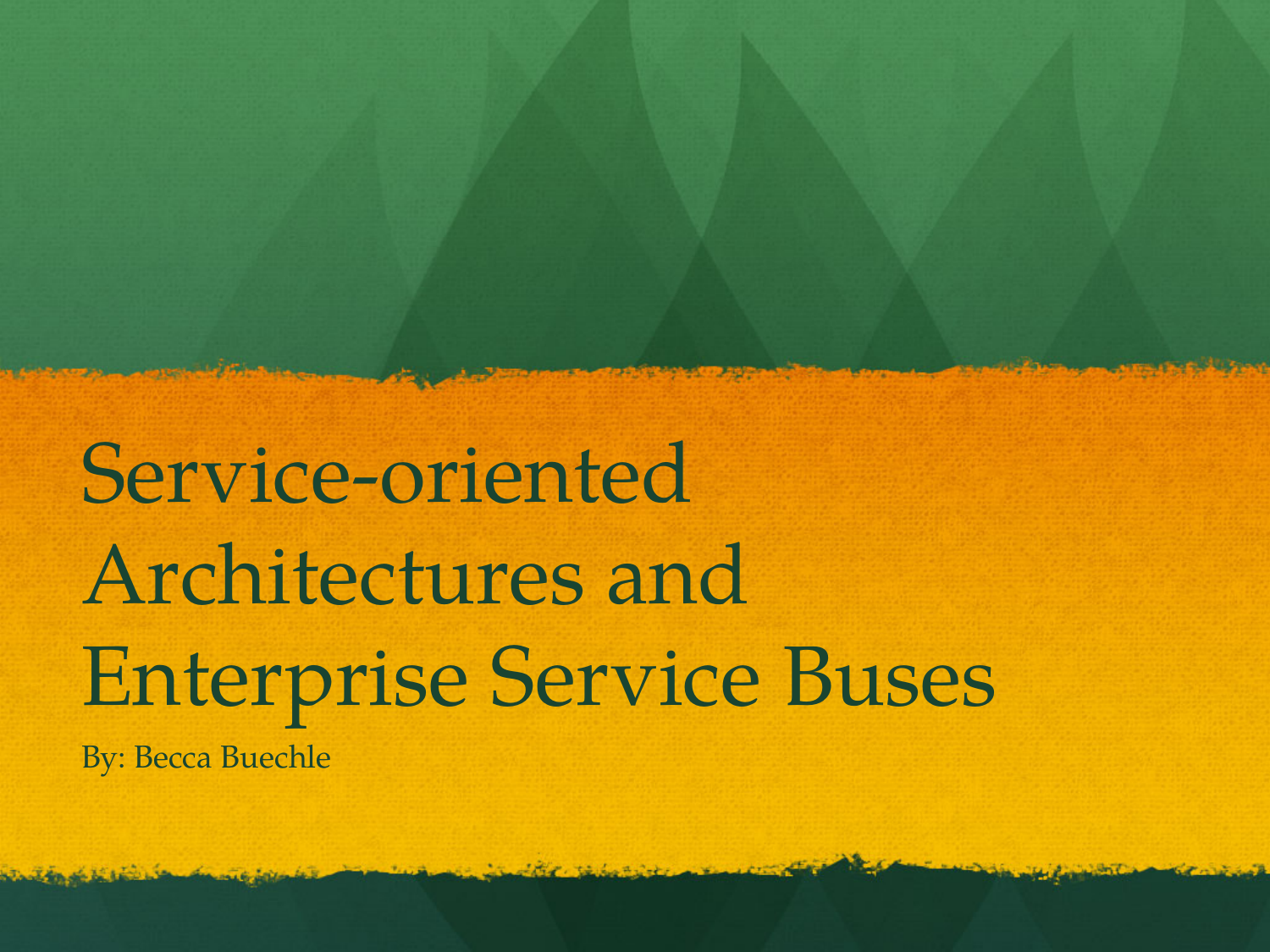

# Service-oriented Architectures and Enterprise Service Buses
By: Becca Buechle